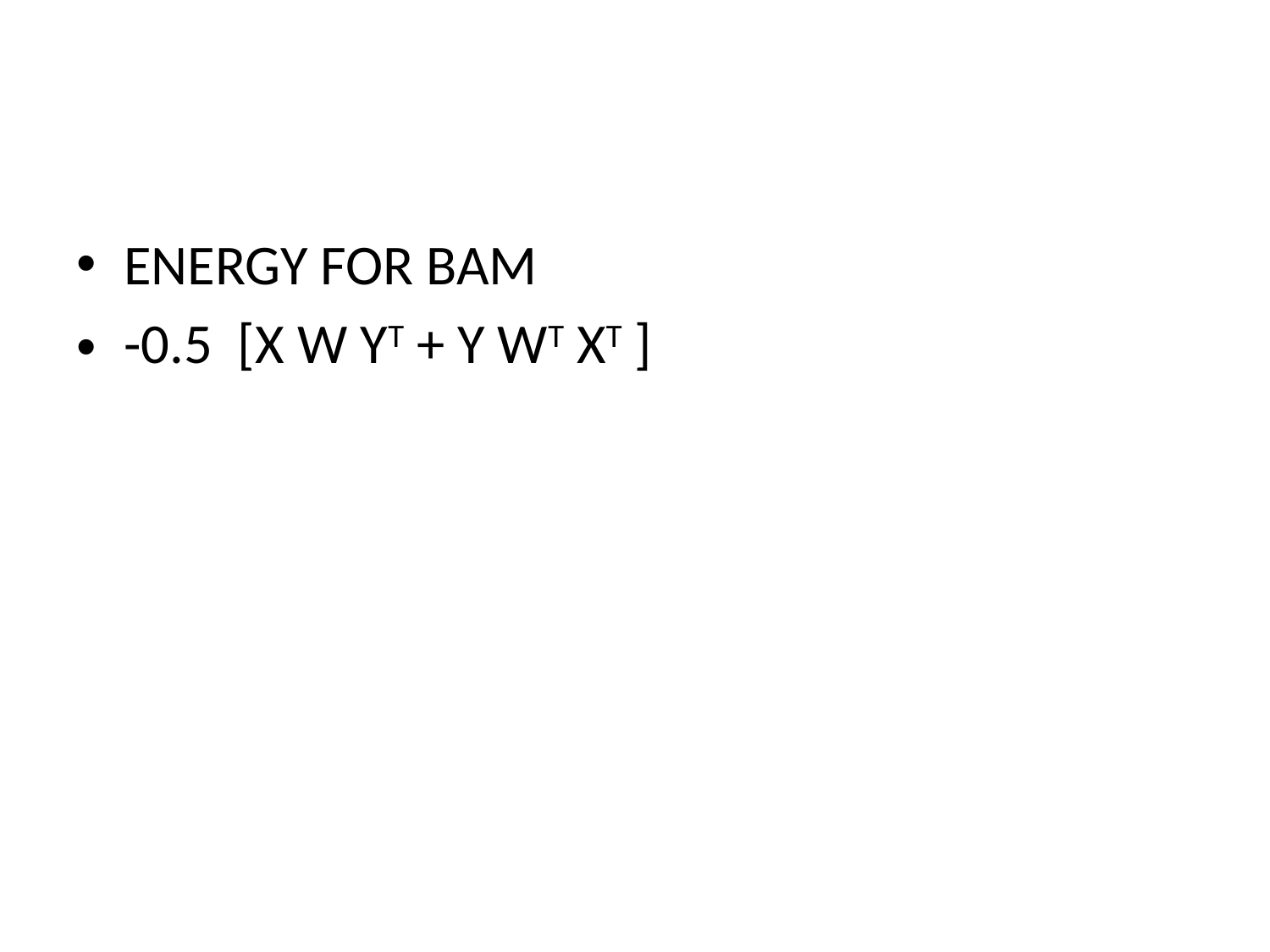

#
ENERGY FOR BAM
-0.5  [X W YT + Y WT XT ]